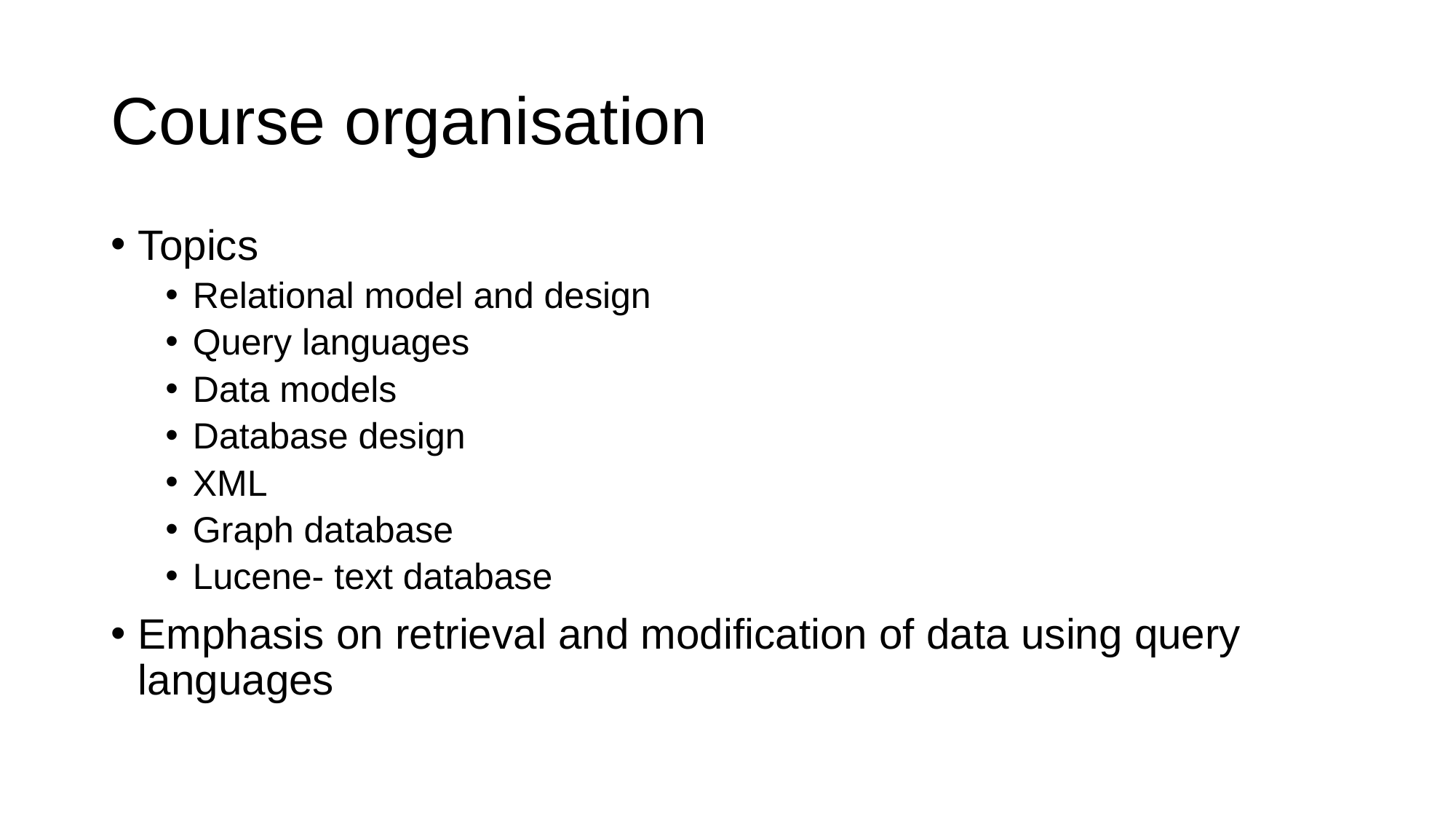

# Course organisation
Topics
Relational model and design
Query languages
Data models
Database design
XML
Graph database
Lucene- text database
Emphasis on retrieval and modification of data using query languages